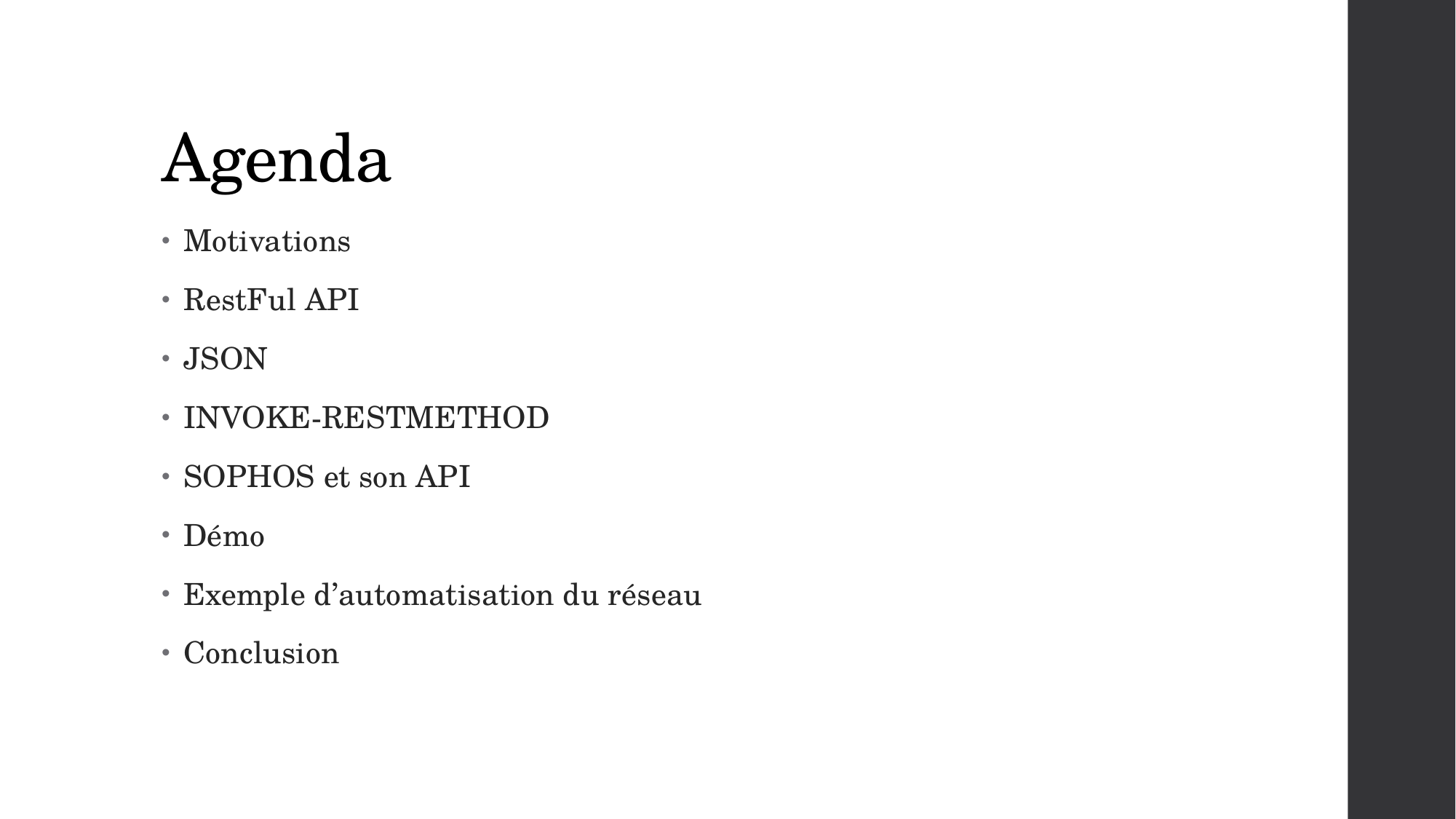

# Agenda
Motivations
RestFul API
JSON
INVOKE-RESTMETHOD
SOPHOS et son API
Démo
Exemple d’automatisation du réseau
Conclusion